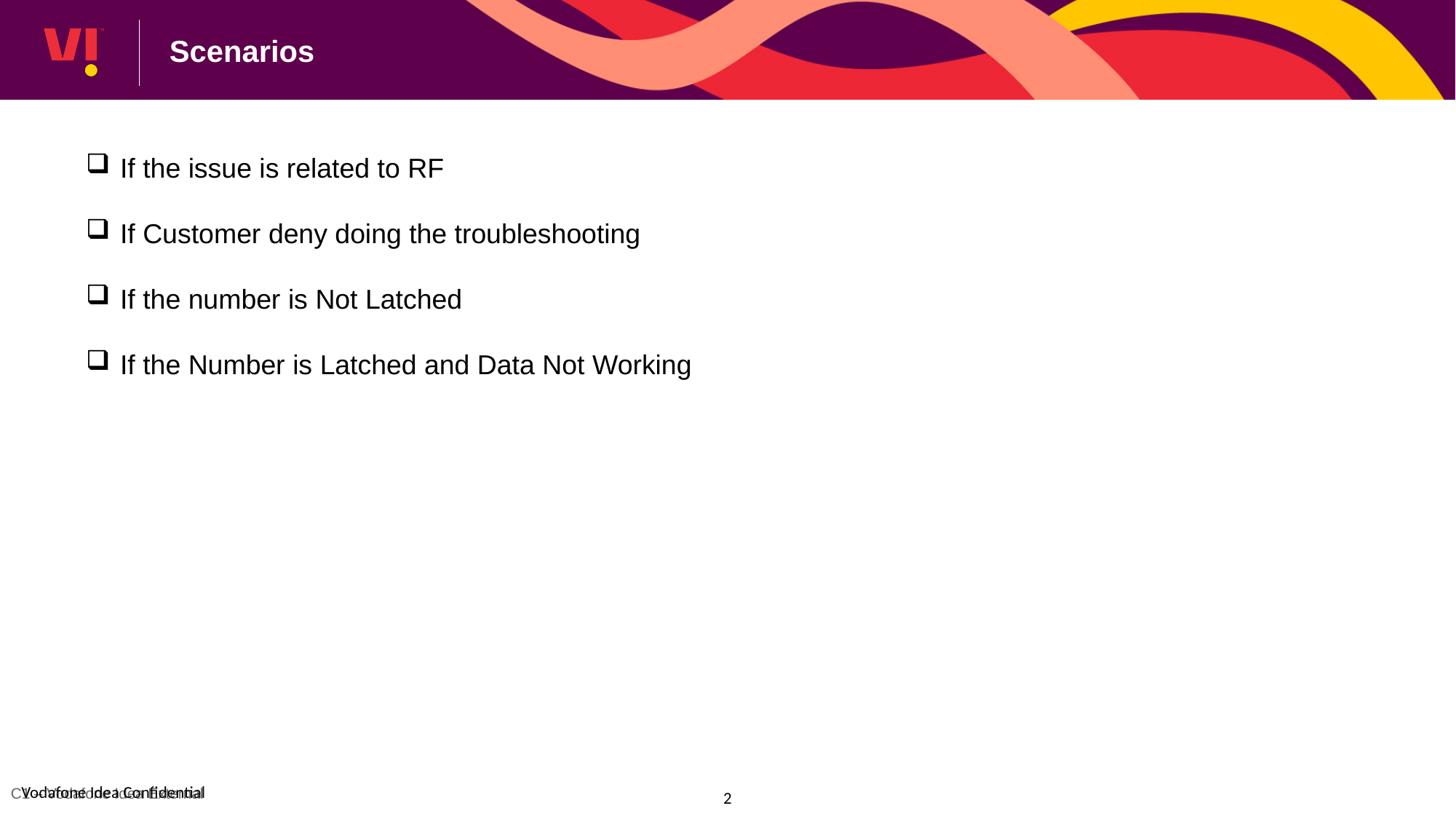

Scenarios
If the issue is related to RF

If Customer deny doing the troubleshooting

If the number is Not Latched

If the Number is Latched and Data Not Working
2